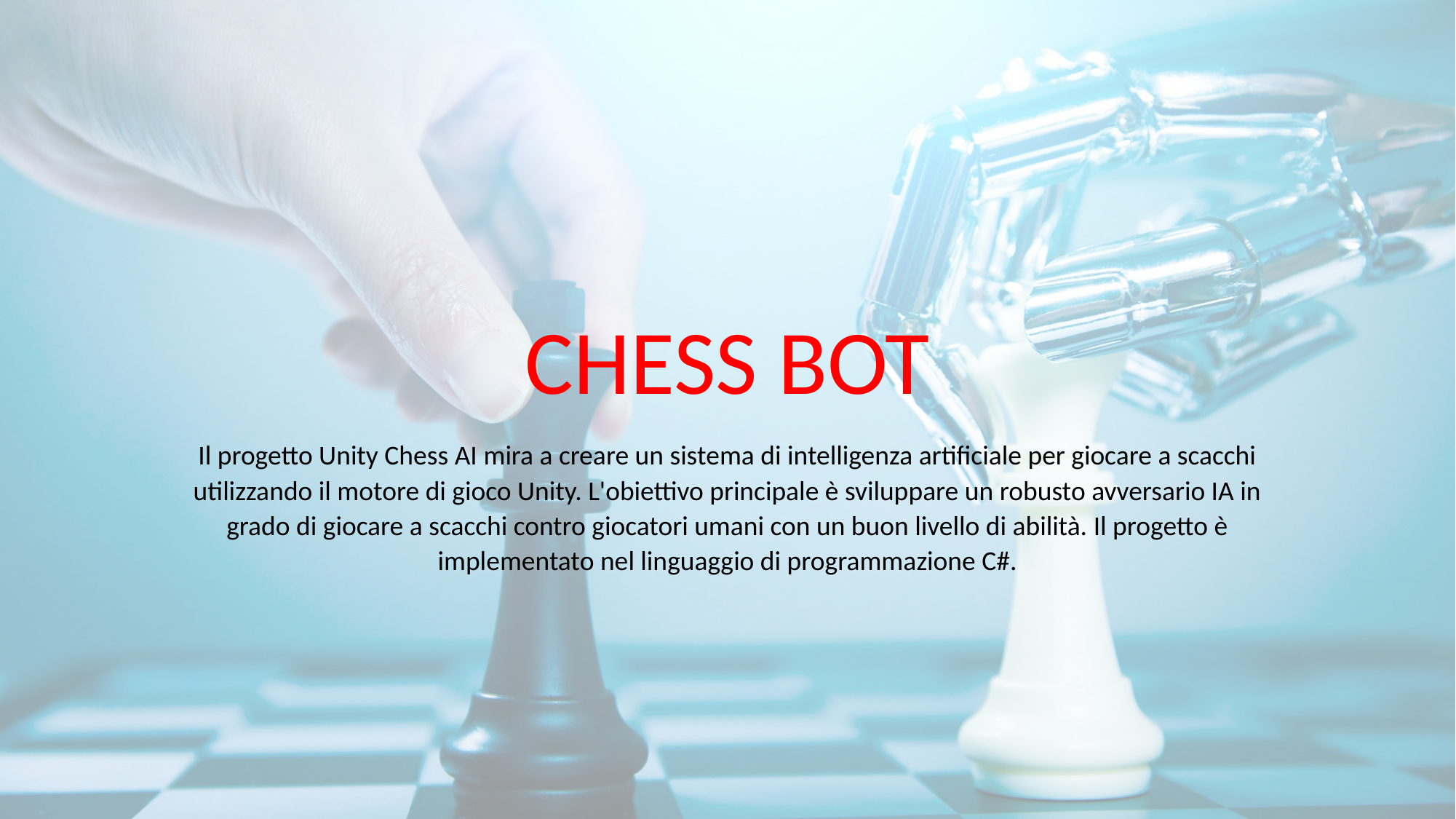

# CHESS BOT
Il progetto Unity Chess AI mira a creare un sistema di intelligenza artificiale per giocare a scacchi utilizzando il motore di gioco Unity. L'obiettivo principale è sviluppare un robusto avversario IA in grado di giocare a scacchi contro giocatori umani con un buon livello di abilità. Il progetto è implementato nel linguaggio di programmazione C#.